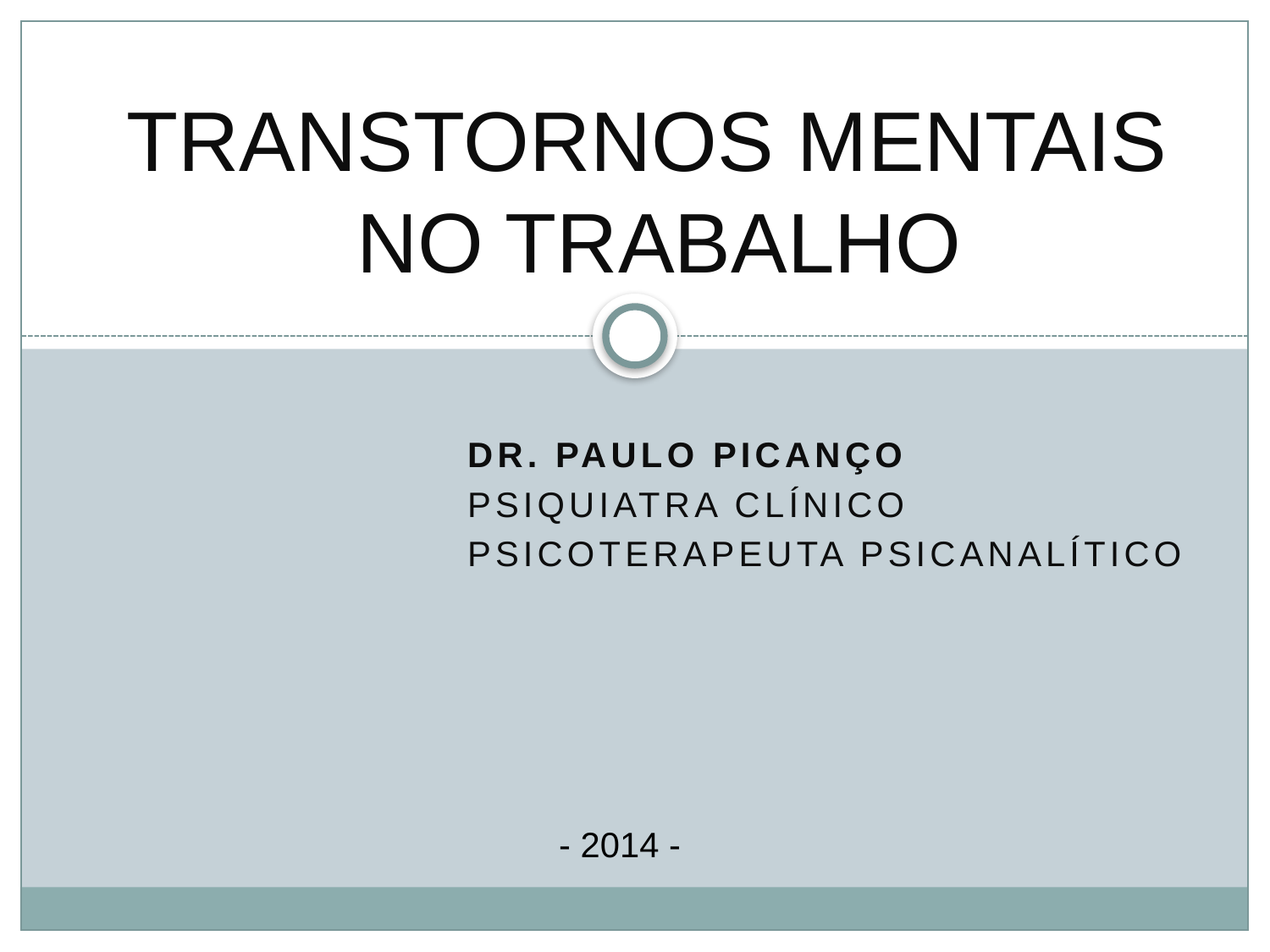

# TRANSTORNOS MENTAIS NO TRABALHO
DR. PAULO PICANÇO
PSIQUIATRA CLÍNICO
PSICOTERAPEUTA PSICANALÍTICO
- 2014 -